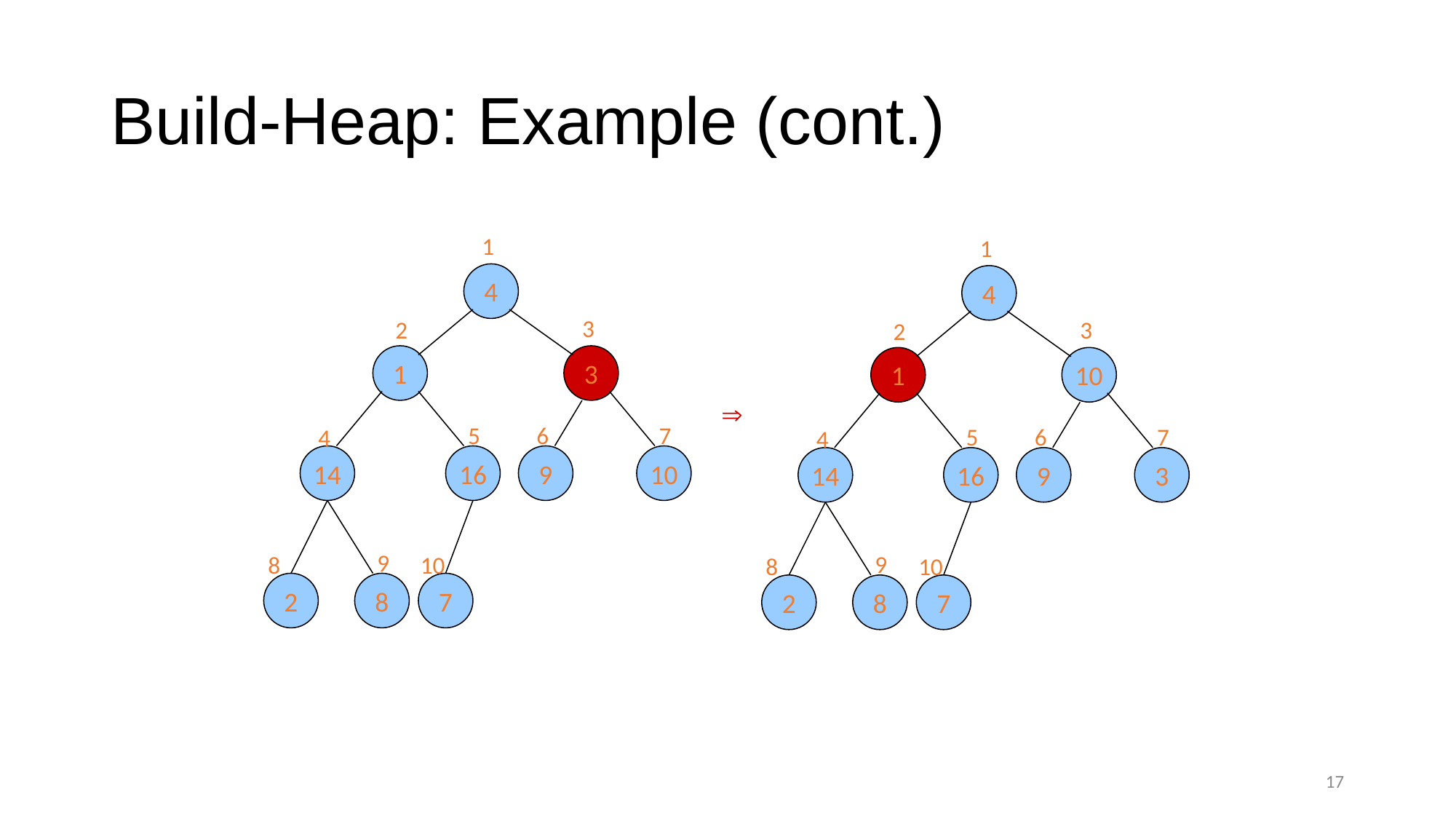

# Build-Heap: Example (cont.)

1
4
3
2

1
3

5
6
7
4
14
16
9
10

9
8
10
2
8
7
1
4
3
2

1
10

5
6
7
4
14
16
9
3

9
8
10
2
8
7
⇒
17